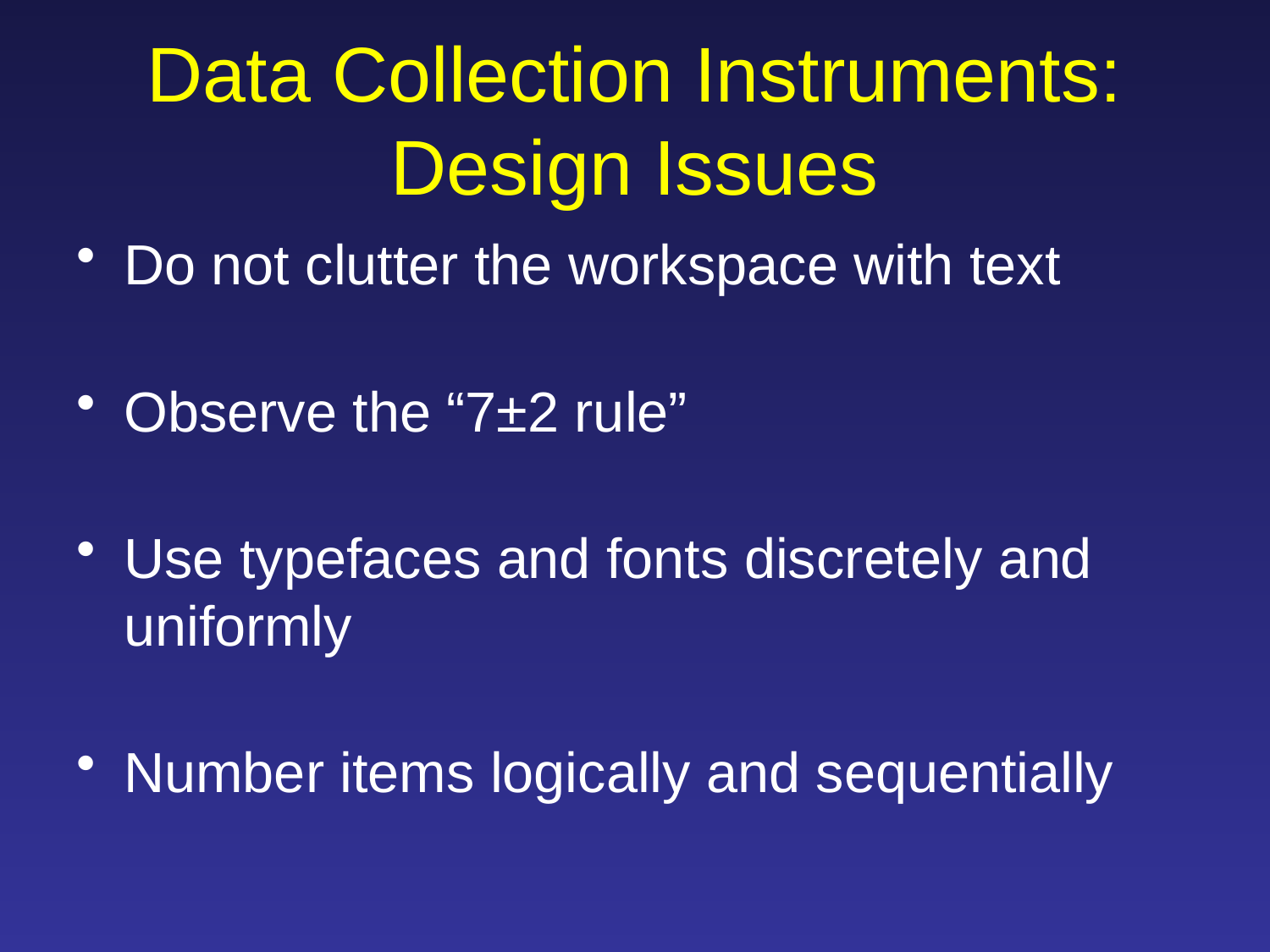

Data Collection Instruments:
Design Issues
Do not clutter the workspace with text
Observe the “7±2 rule”
Use typefaces and fonts discretely and uniformly
Number items logically and sequentially